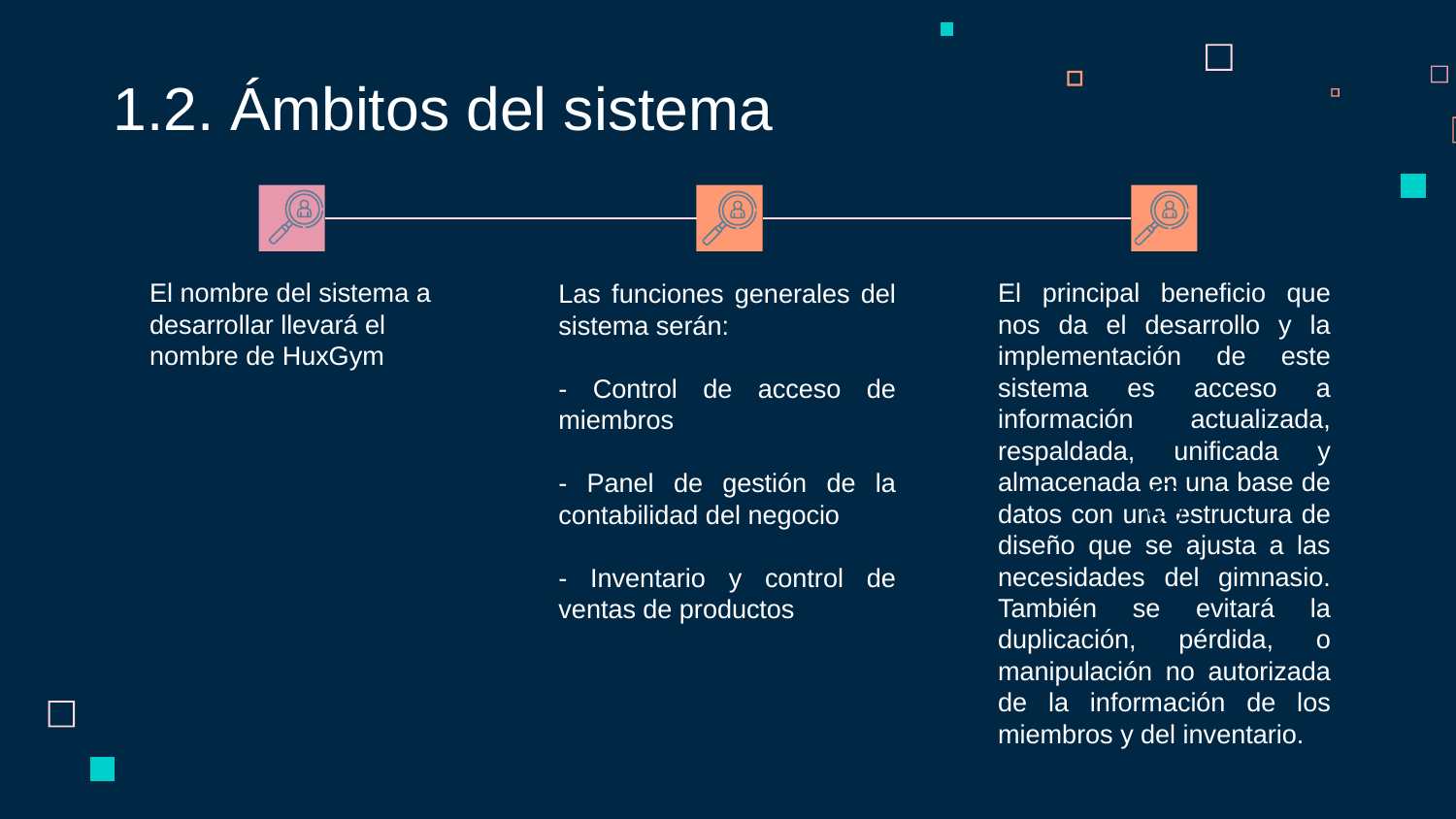

1.2. Ámbitos del sistema

El nombre del sistema a desarrollar llevará el nombre de HuxGym
El principal beneficio que nos da el desarrollo y la implementación de este sistema es acceso a información actualizada, respaldada, unificada y almacenada en una base de datos con una estructura de diseño que se ajusta a las necesidades del gimnasio. También se evitará la duplicación, pérdida, o manipulación no autorizada de la información de los miembros y del inventario.

Las funciones generales del sistema serán:

- Control de acceso de miembros

- Panel de gestión de la contabilidad del negocio

- Inventario y control de ventas de productos